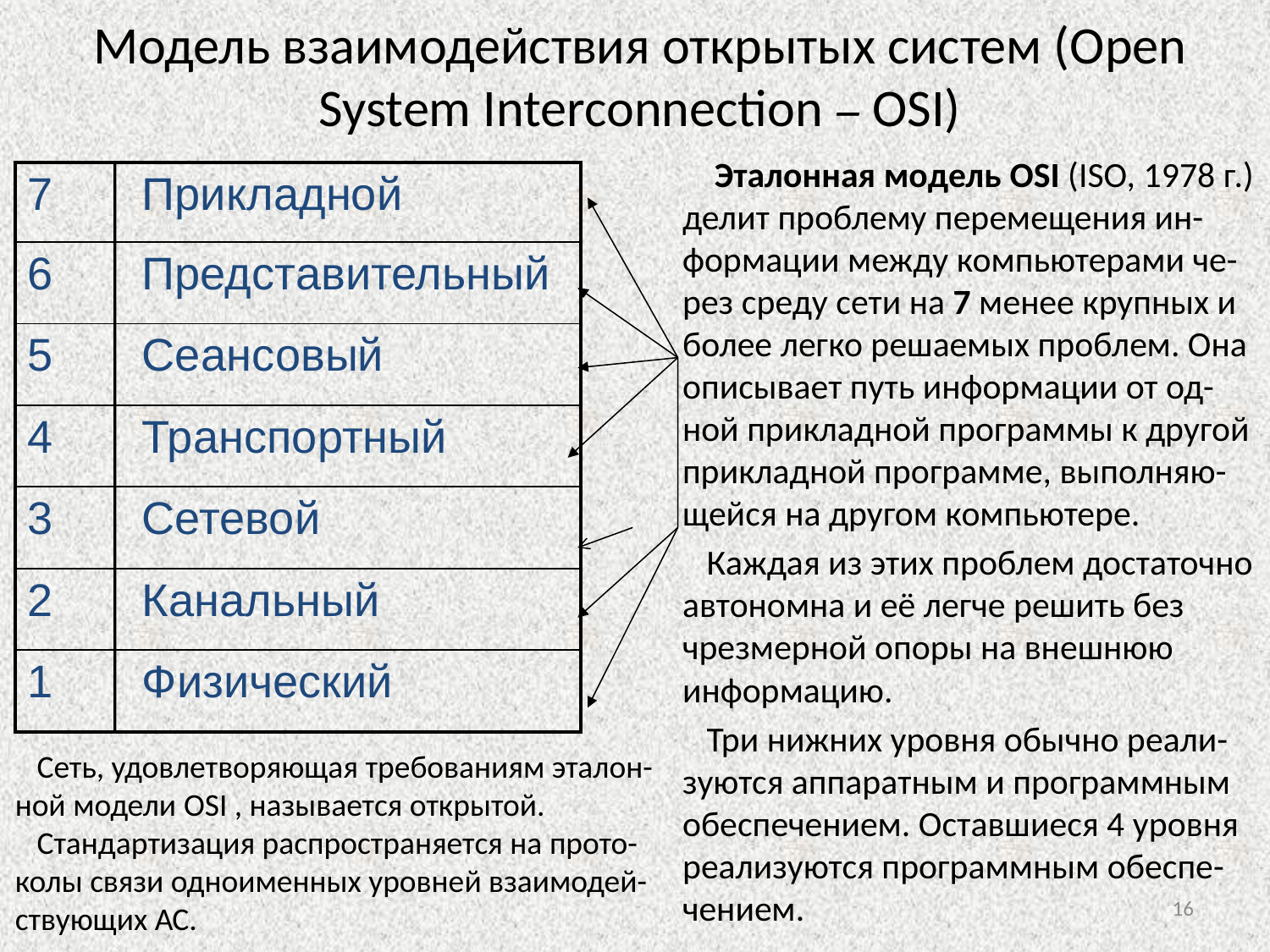

# Модель взаимодействия открытых систем (Open System Interconnection – OSI)
    Эталонная модель OSI (ISO, 1978 г.) делит проблему перемещения ин-формации между компьютерами че-рез среду сети на 7 менее крупных и более легко решаемых проблем. Она описывает путь информации от од-ной прикладной программы к другой прикладной программе, выполняю-щейся на другом компьютере.
   Каждая из этих проблем достаточно автономна и её легче решить без чрезмерной опоры на внешнюю информацию.
   Три нижних уровня обычно реали-зуются аппаратным и программным обеспечением. Оставшиеся 4 уровня реализуются программным обеспе-чением.
| 7 Прикладной |
| --- |
| 6 Представительный |
| 5 Сеансовый |
| 4 Транспортный |
| 3 Сетевой |
| 2 Канальный |
| 1 Физический |

   Сеть, удовлетворяющая требованиям эталон-ной модели OSI , называется открытой.
   Стандартизация распространяется на прото-колы связи одноименных уровней взаимодей-ствующих АС.
16